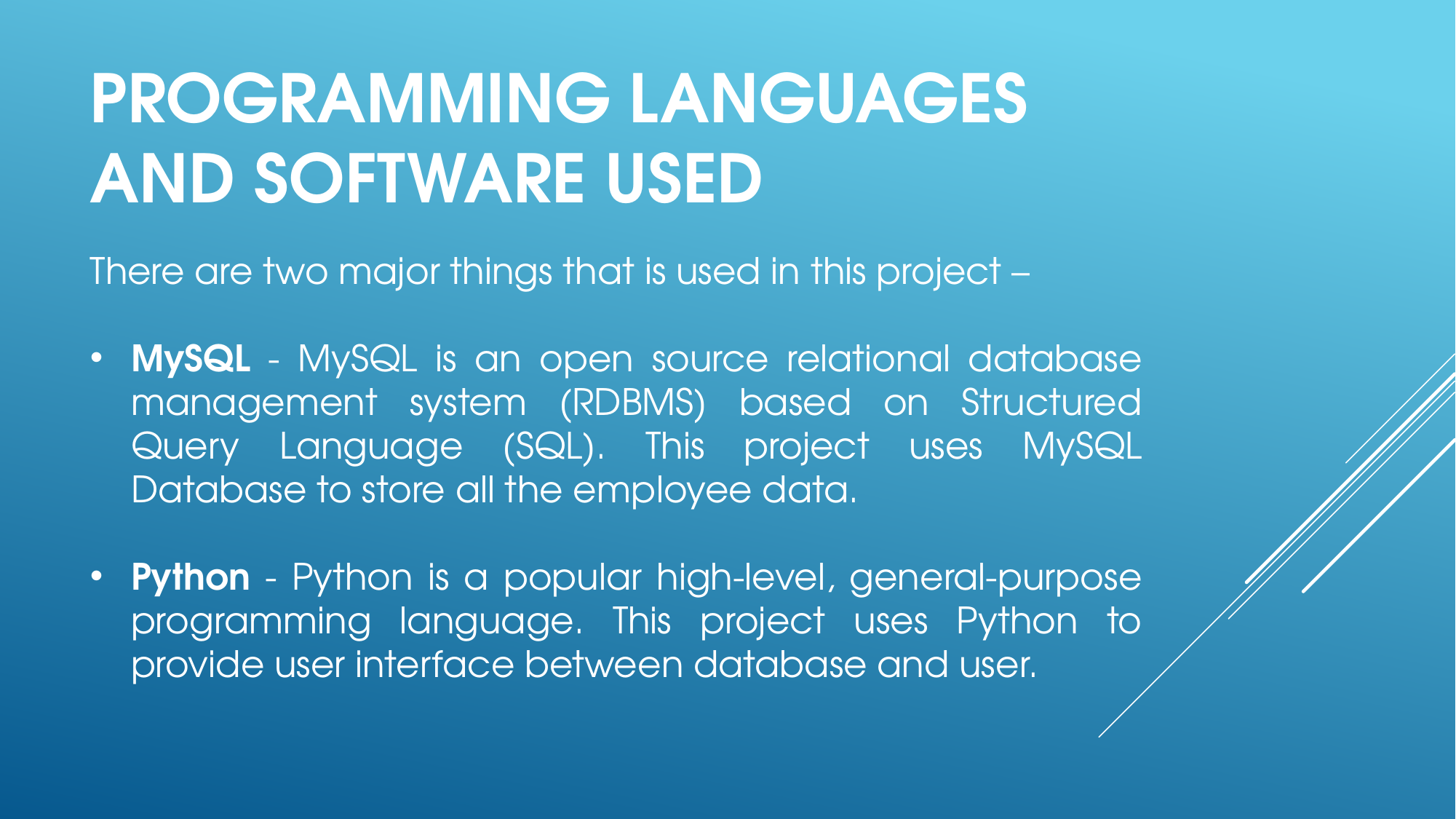

# Programming languages and software used
There are two major things that is used in this project –

MySQL - MySQL is an open source relational database management system (RDBMS) based on Structured Query Language (SQL). This project uses MySQL Database to store all the employee data.

Python - Python is a popular high-level, general-purpose programming language. This project uses Python to provide user interface between database and user.